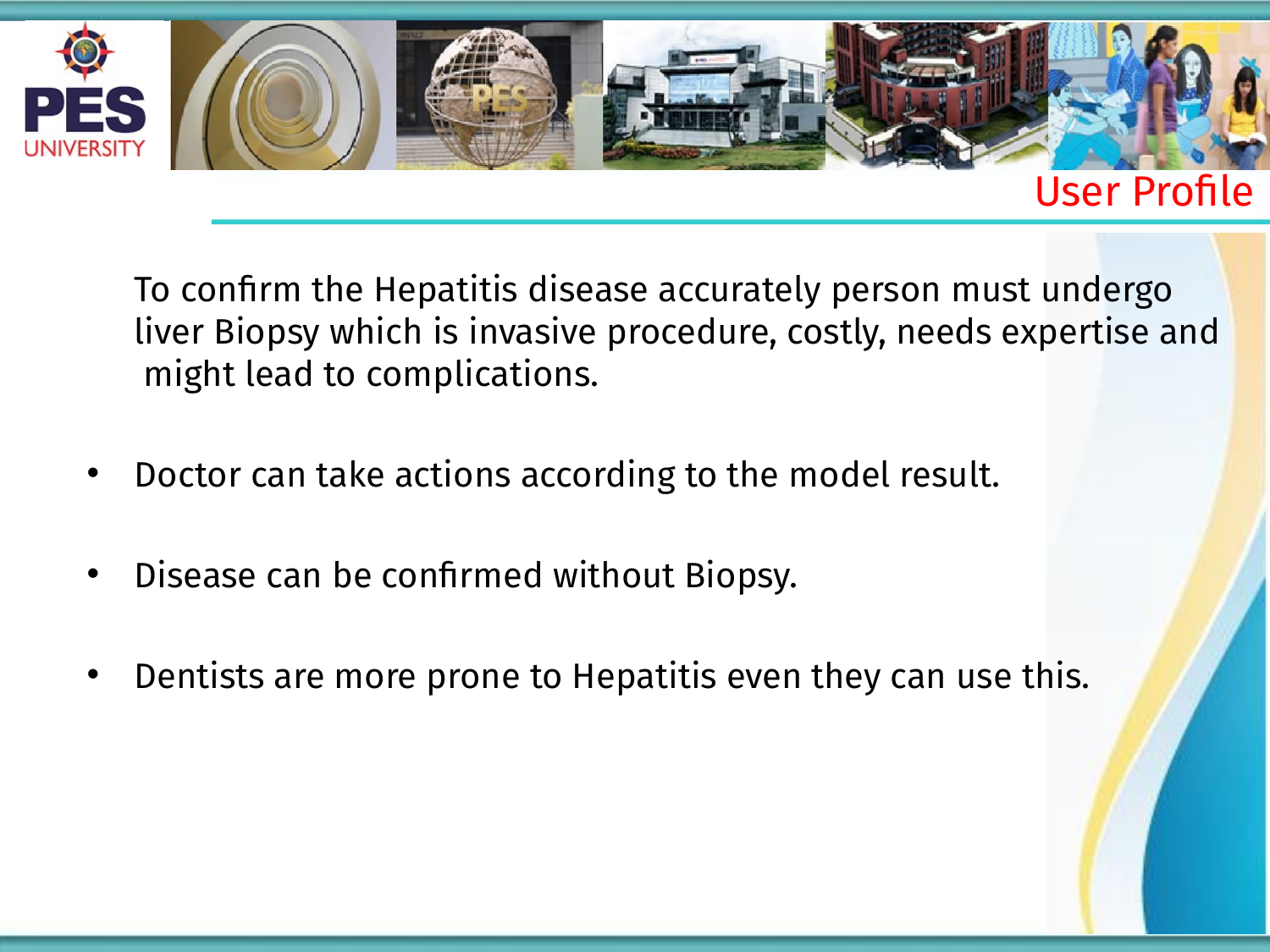

# User Profile

To confirm the Hepatitis disease accurately person must undergo  liver Biopsy which is invasive procedure, costly, needs expertise and  might lead to complications.

Doctor can take actions according to the model result.

Disease can be confirmed without Biopsy.

Dentists are more prone to Hepatitis even they can use this.